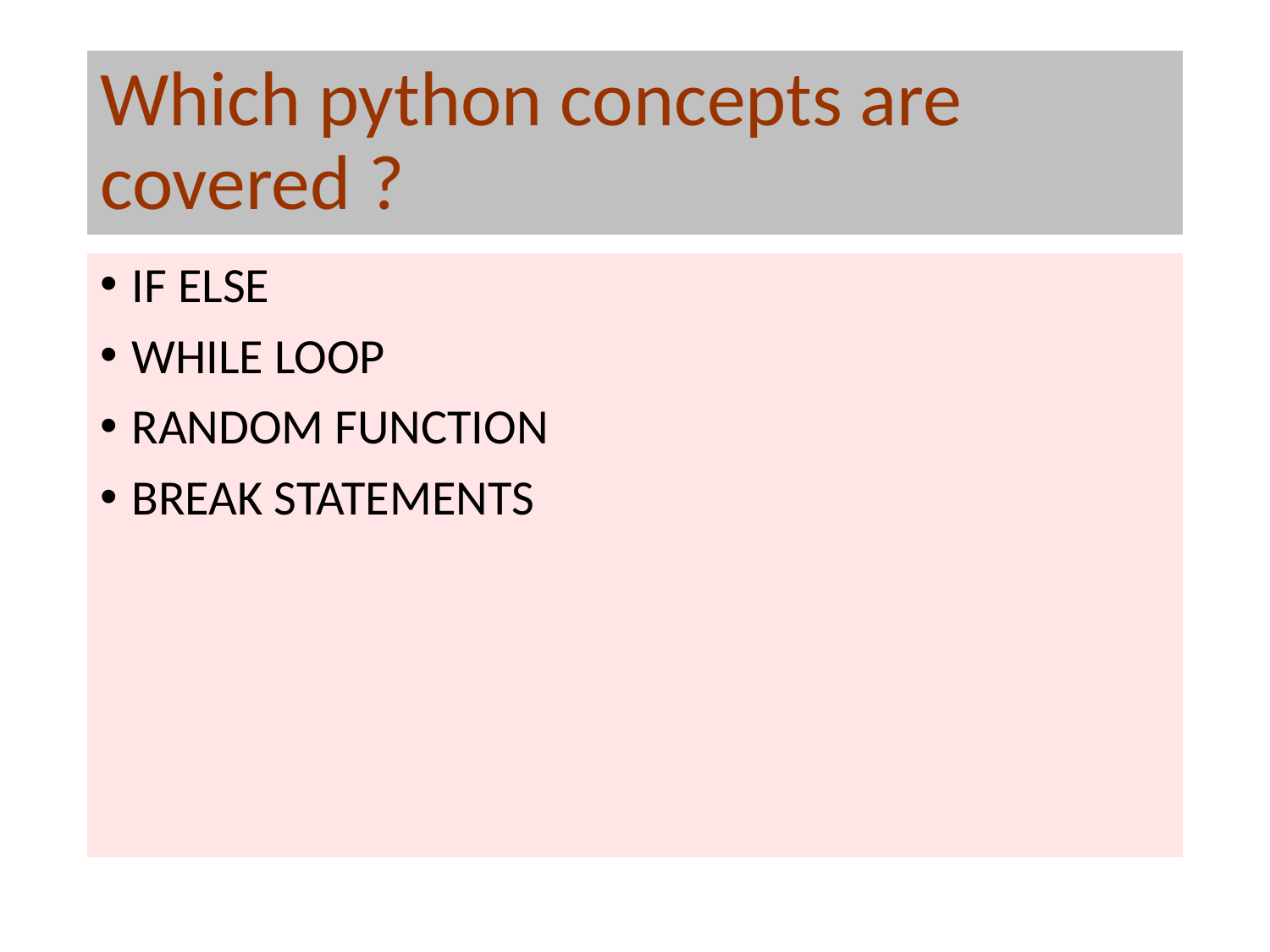

# Which python concepts are covered ?
IF ELSE
WHILE LOOP
RANDOM FUNCTION
BREAK STATEMENTS